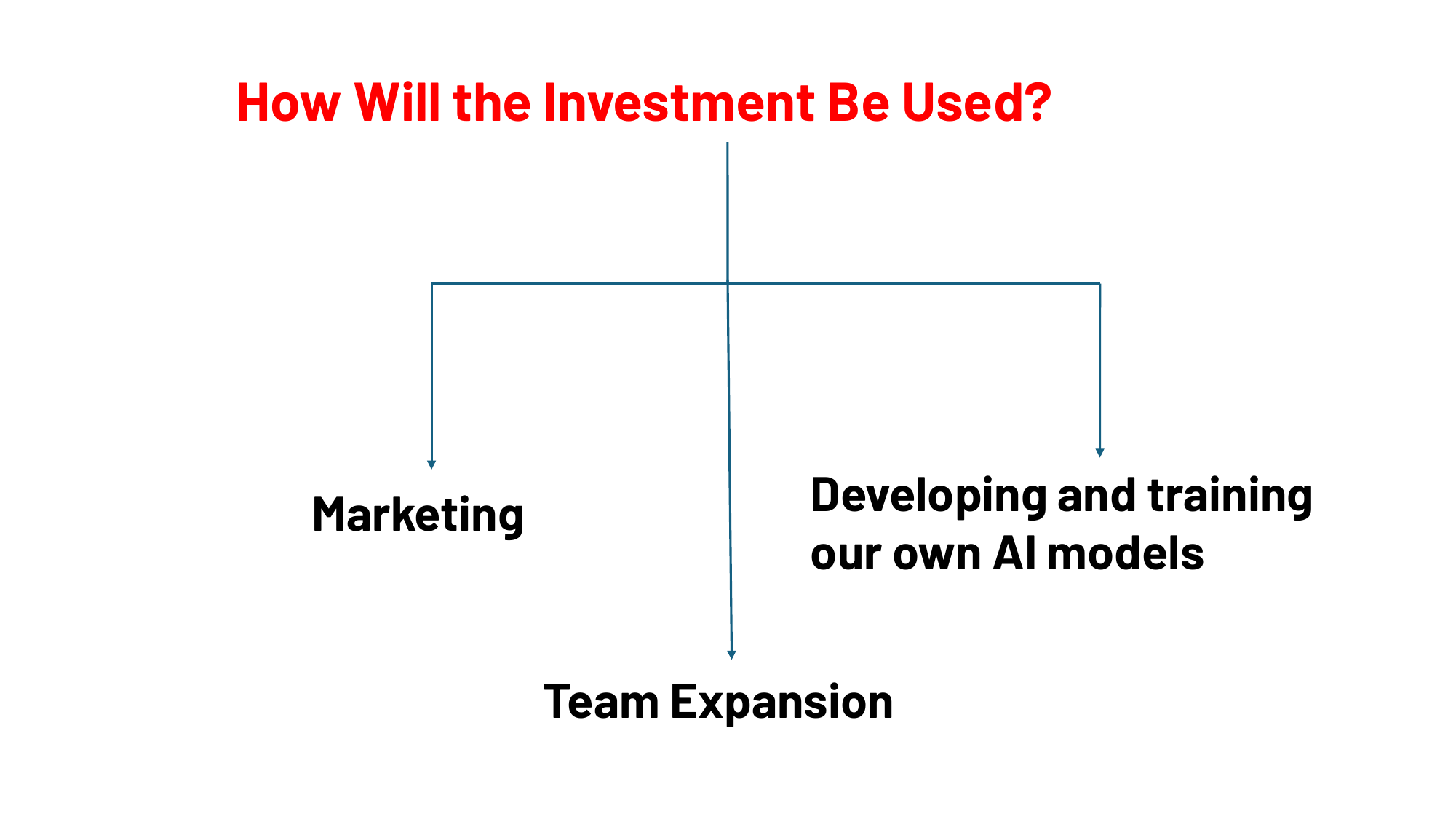

# How Will the Investment Be Used?
Developing and training our own AI models
Marketing
Team Expansion